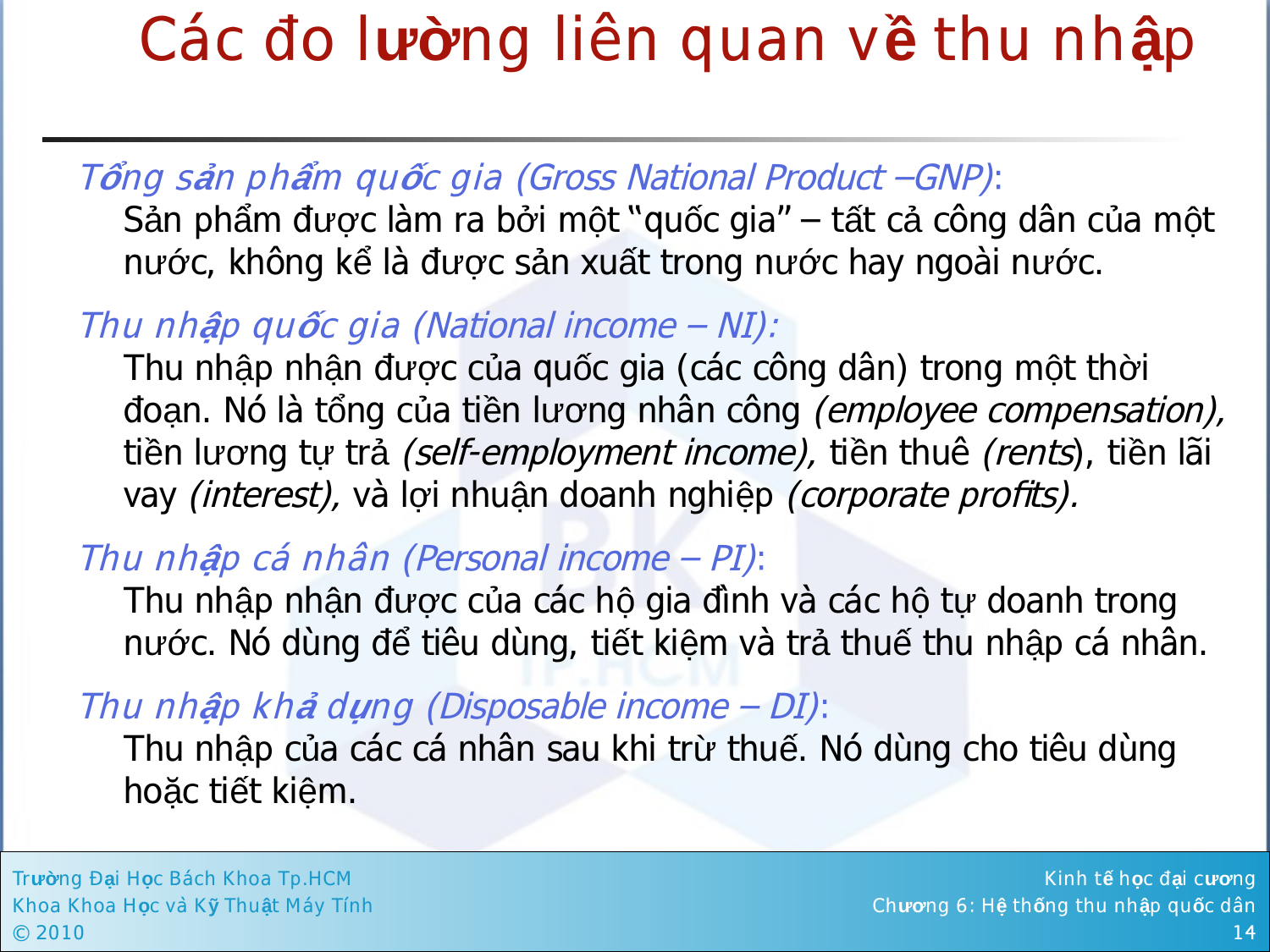

Các đo lường liên quan về thu nhập
Tổng sản phẩm quốc gia (Gross National Product –GNP):
Sản phẩm được làm ra bởi một “quốc gia” – tất cả công dân của một nước, không kể là được sản xuất trong nước hay ngoài nước.
Thu nhập quốc gia (National income – NI):
Thu nhập nhận được của quốc gia (các công dân) trong một thời đoạn. Nó là tổng của tiền lương nhân công (employee compensation), tiền lương tự trả (self-employment income), tiền thuê (rents), tiền lãi vay (interest), và lợi nhuận doanh nghiệp (corporate profits).
Thu nhập cá nhân (Personal income – PI):
Thu nhập nhận được của các hộ gia đình và các hộ tự doanh trong nước. Nó dùng để tiêu dùng, tiết kiệm và trả thuế thu nhập cá nhân.
Thu nhập khả dụng (Disposable income – DI):
Thu nhập của các cá nhân sau khi trừ thuế. Nó dùng cho tiêu dùng hoặc tiết kiệm.